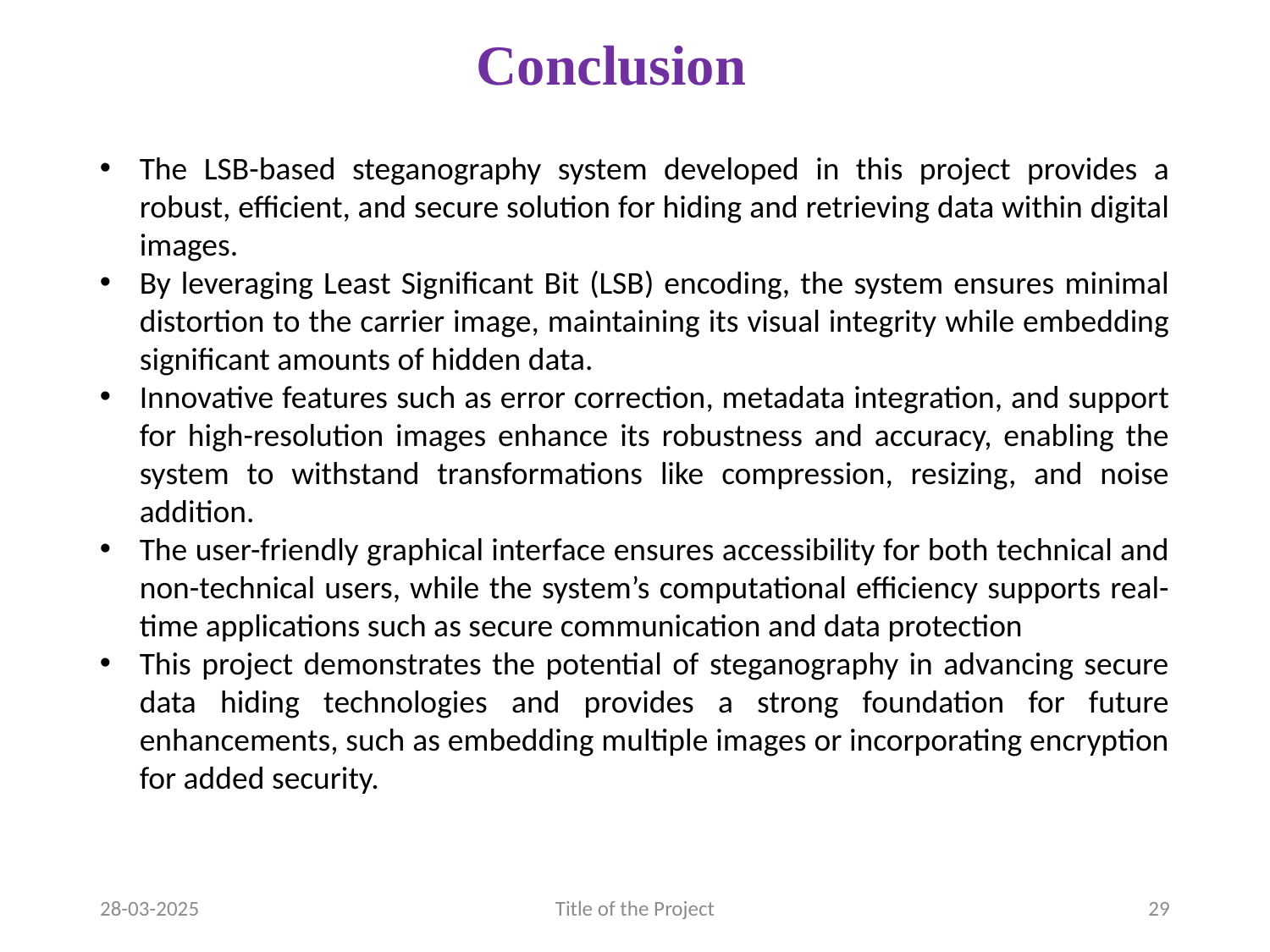

# Conclusion
The LSB-based steganography system developed in this project provides a robust, efficient, and secure solution for hiding and retrieving data within digital images.
By leveraging Least Significant Bit (LSB) encoding, the system ensures minimal distortion to the carrier image, maintaining its visual integrity while embedding significant amounts of hidden data.
Innovative features such as error correction, metadata integration, and support for high-resolution images enhance its robustness and accuracy, enabling the system to withstand transformations like compression, resizing, and noise addition.
The user-friendly graphical interface ensures accessibility for both technical and non-technical users, while the system’s computational efficiency supports real-time applications such as secure communication and data protection
This project demonstrates the potential of steganography in advancing secure data hiding technologies and provides a strong foundation for future enhancements, such as embedding multiple images or incorporating encryption for added security.

28-03-2025
Title of the Project
29